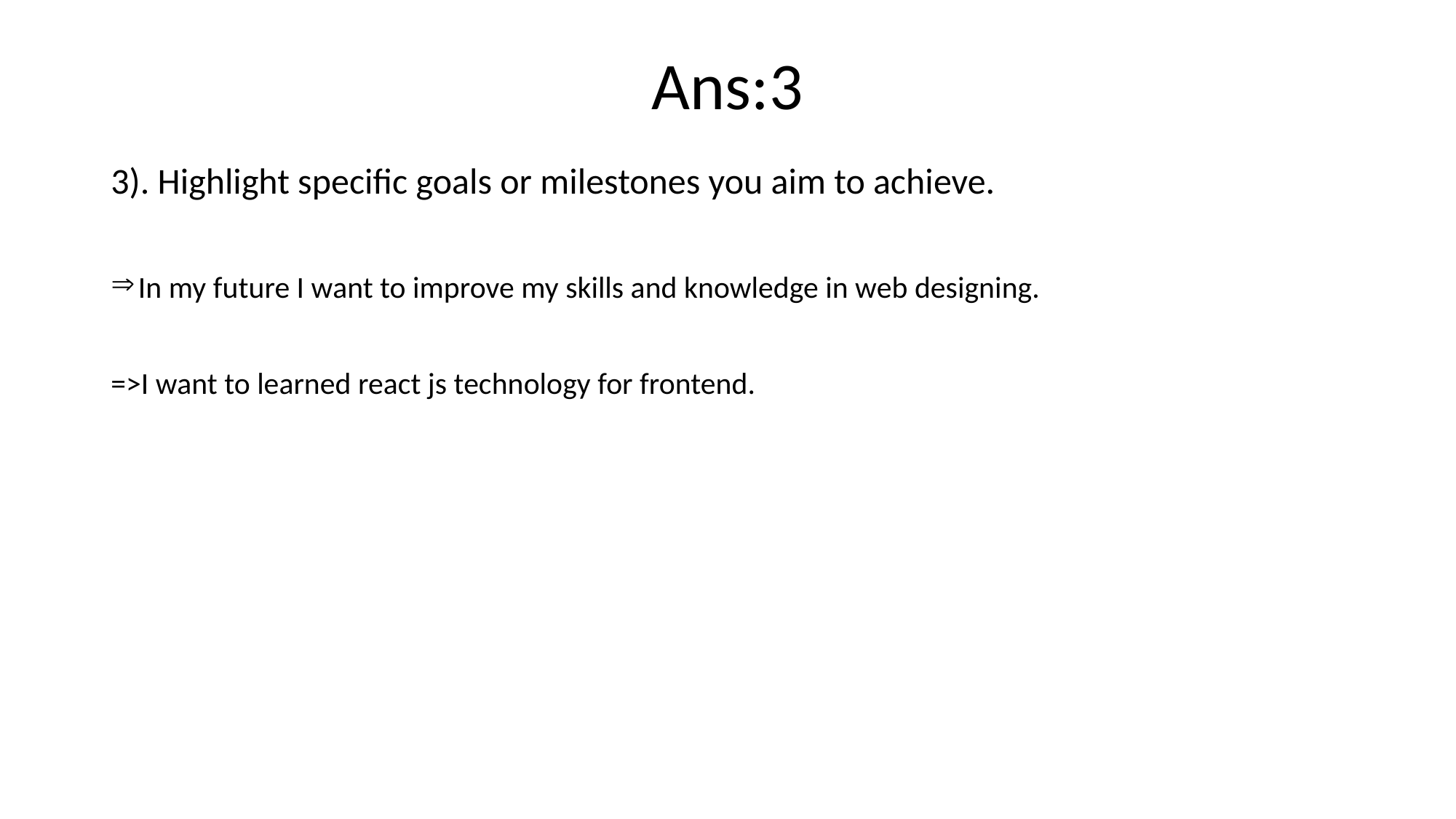

# Ans:3
3). Highlight specific goals or milestones you aim to achieve.

In my future I want to improve my skills and knowledge in web designing.

=>I want to learned react js technology for frontend.